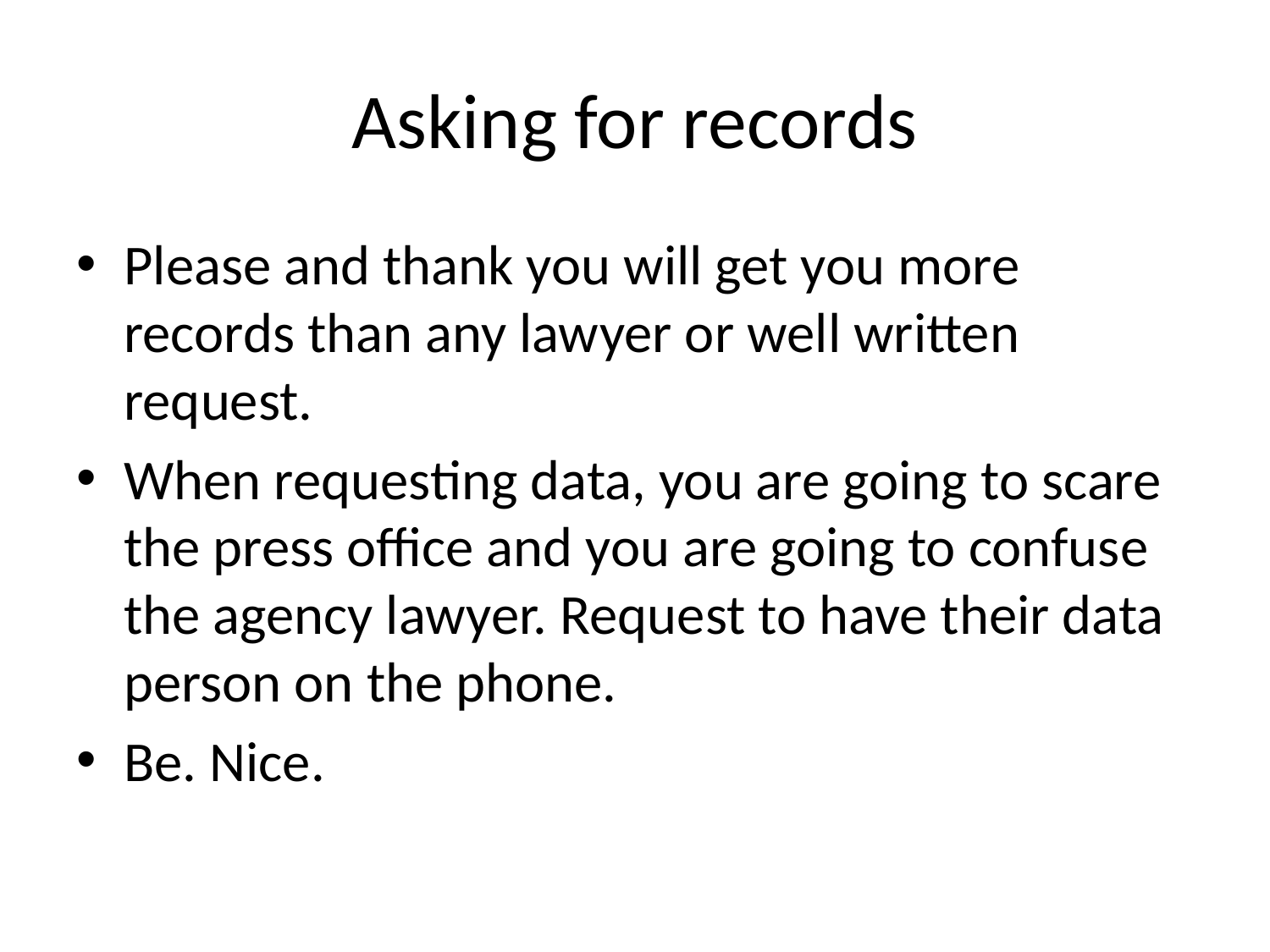

# Asking for records
Please and thank you will get you more records than any lawyer or well written request.
When requesting data, you are going to scare the press office and you are going to confuse the agency lawyer. Request to have their data person on the phone.
Be. Nice.